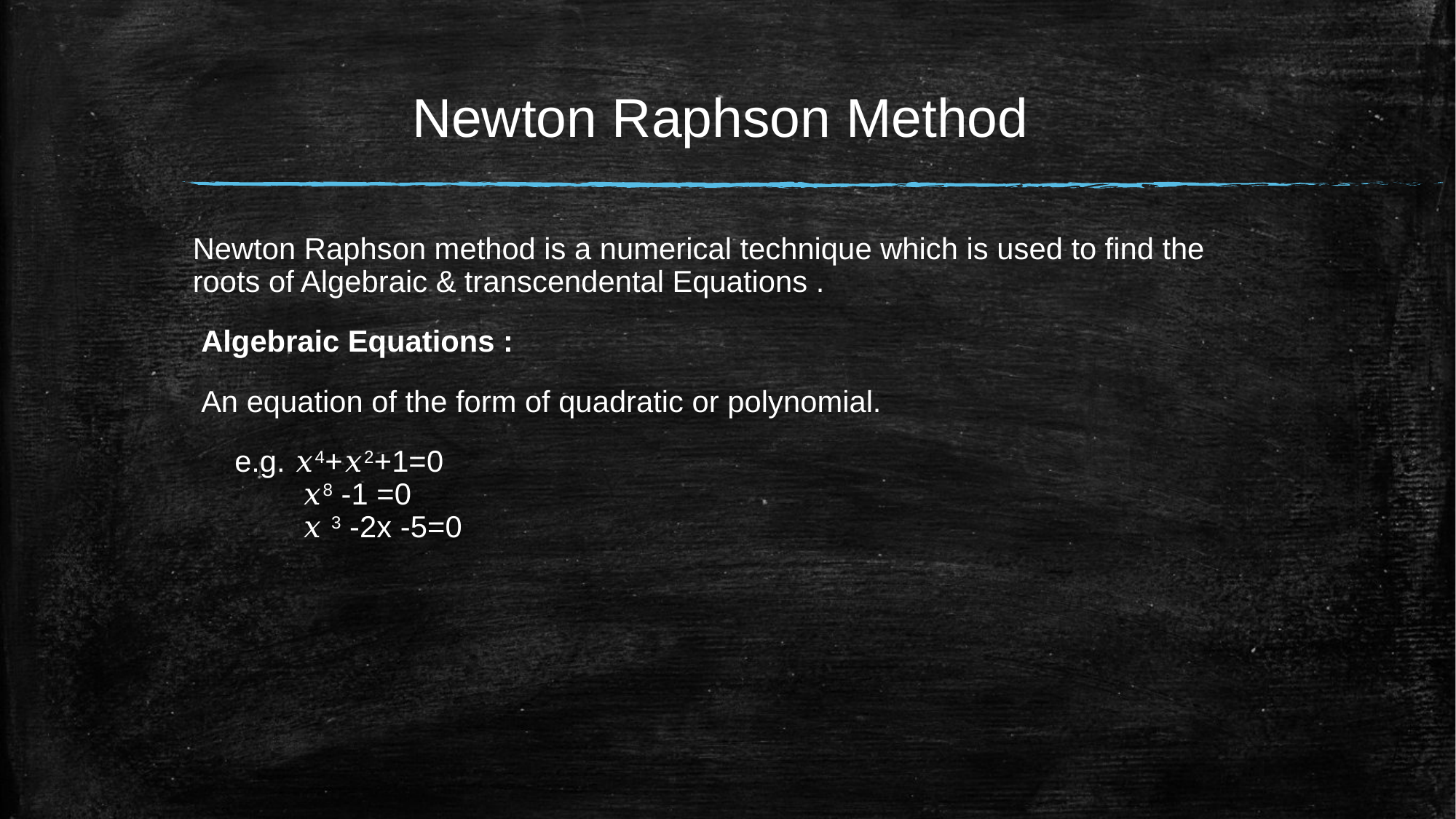

# Newton Raphson Method
Newton Raphson method is a numerical technique which is used to find the roots of Algebraic & transcendental Equations .
 Algebraic Equations :
 An equation of the form of quadratic or polynomial.
     e.g. 𝑥4+𝑥2+1=0
             𝑥8 -1 =0
             𝑥 3 -2x -5=0